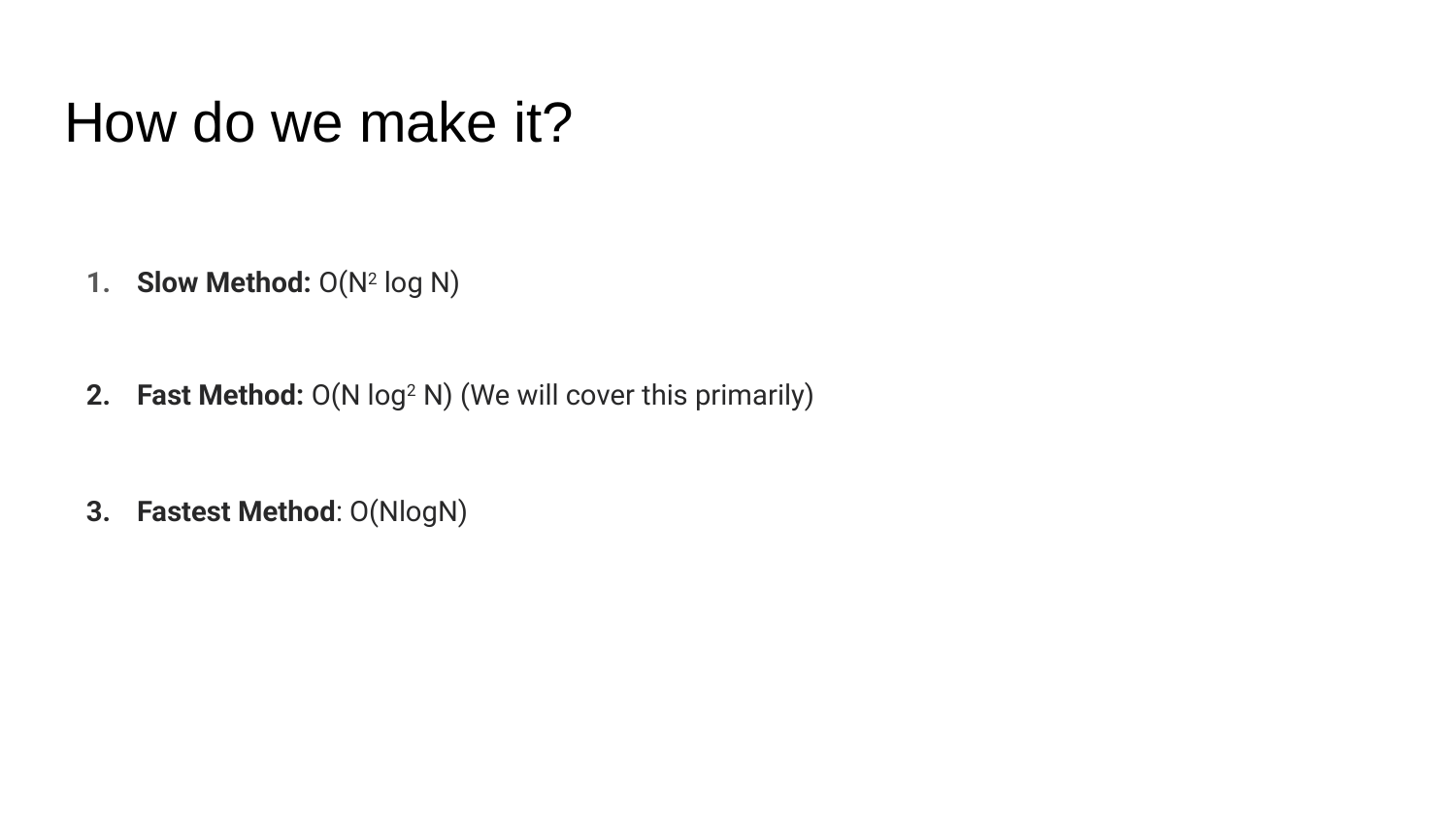

# How do we make it?
Slow Method: O(N2 log N)
Fast Method: O(N log2 N) (We will cover this primarily)
Fastest Method: O(NlogN)